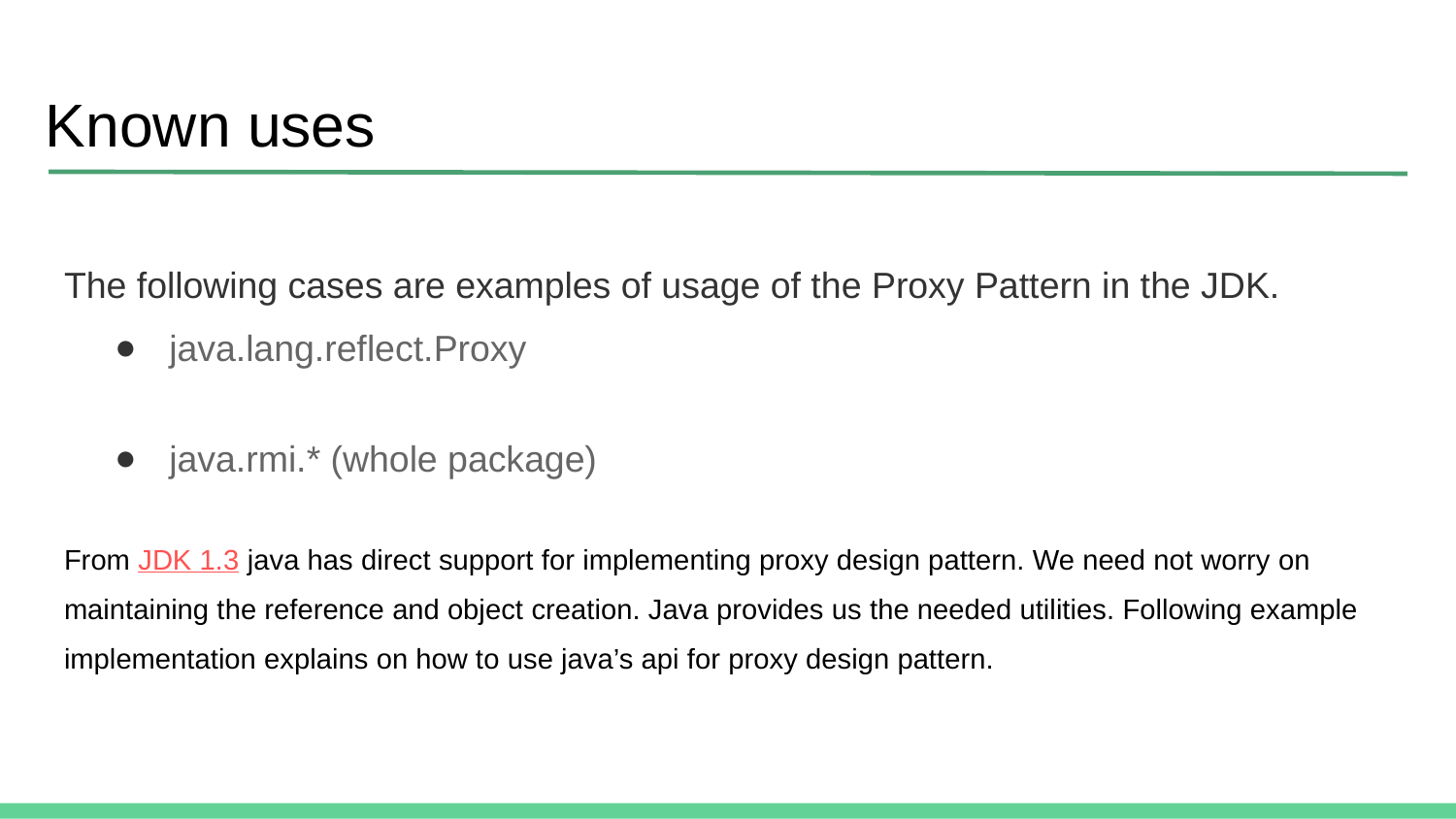

# Known uses

The following cases are examples of usage of the Proxy Pattern in the JDK.
java.lang.reflect.Proxy
java.rmi.* (whole package)
From JDK 1.3 java has direct support for implementing proxy design pattern. We need not worry on maintaining the reference and object creation. Java provides us the needed utilities. Following example implementation explains on how to use java’s api for proxy design pattern.